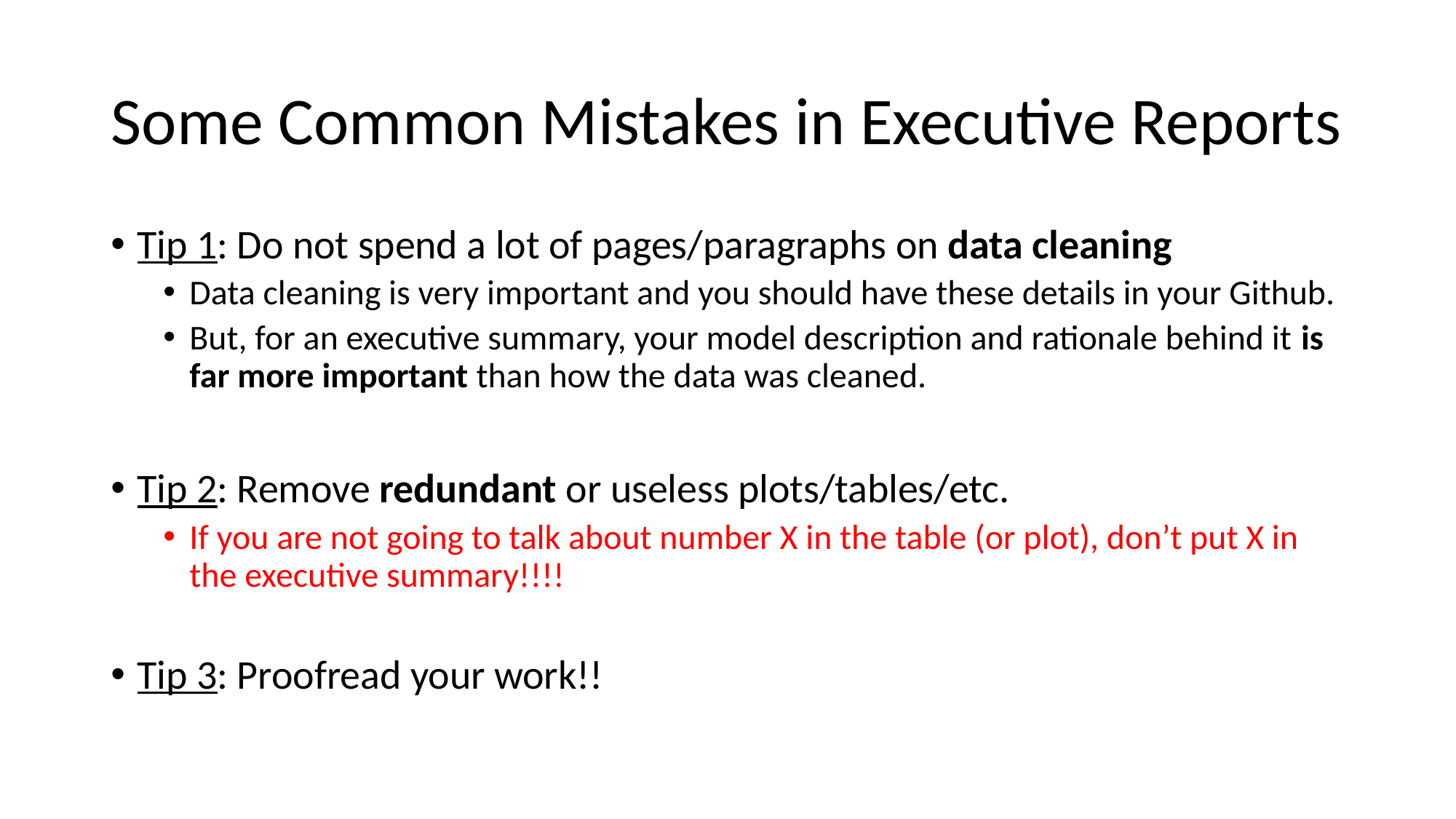

# Some Common Mistakes in Executive Reports
Tip 1: Do not spend a lot of pages/paragraphs on data cleaning
Data cleaning is very important and you should have these details in your Github.
But, for an executive summary, your model description and rationale behind it is far more important than how the data was cleaned.

Tip 2: Remove redundant or useless plots/tables/etc.
If you are not going to talk about number X in the table (or plot), don’t put X in the executive summary!!!!

Tip 3: Proofread your work!!